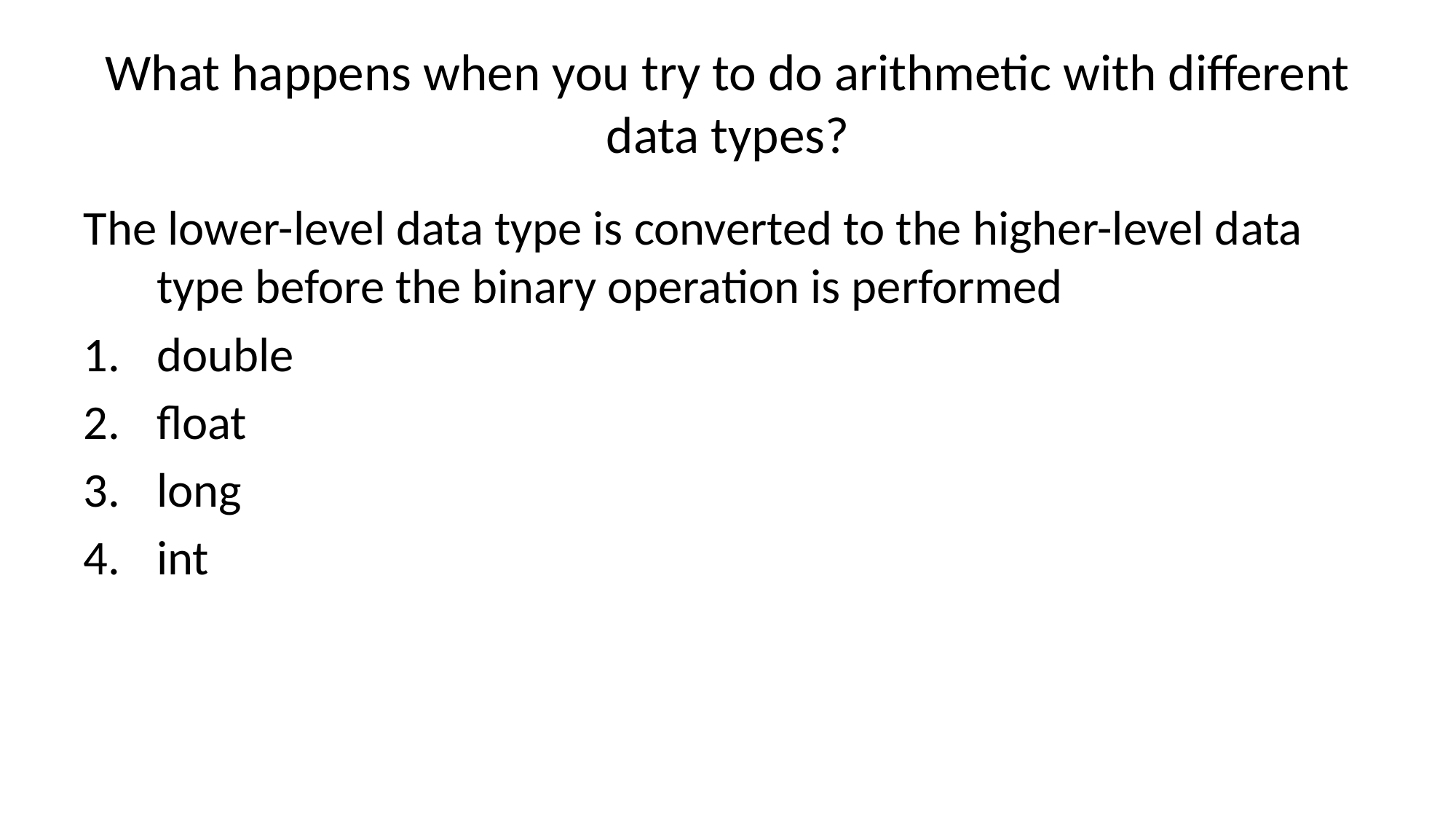

# What happens when you try to do arithmetic with different data types?
The lower-level data type is converted to the higher-level data type before the binary operation is performed
double
float
long
int